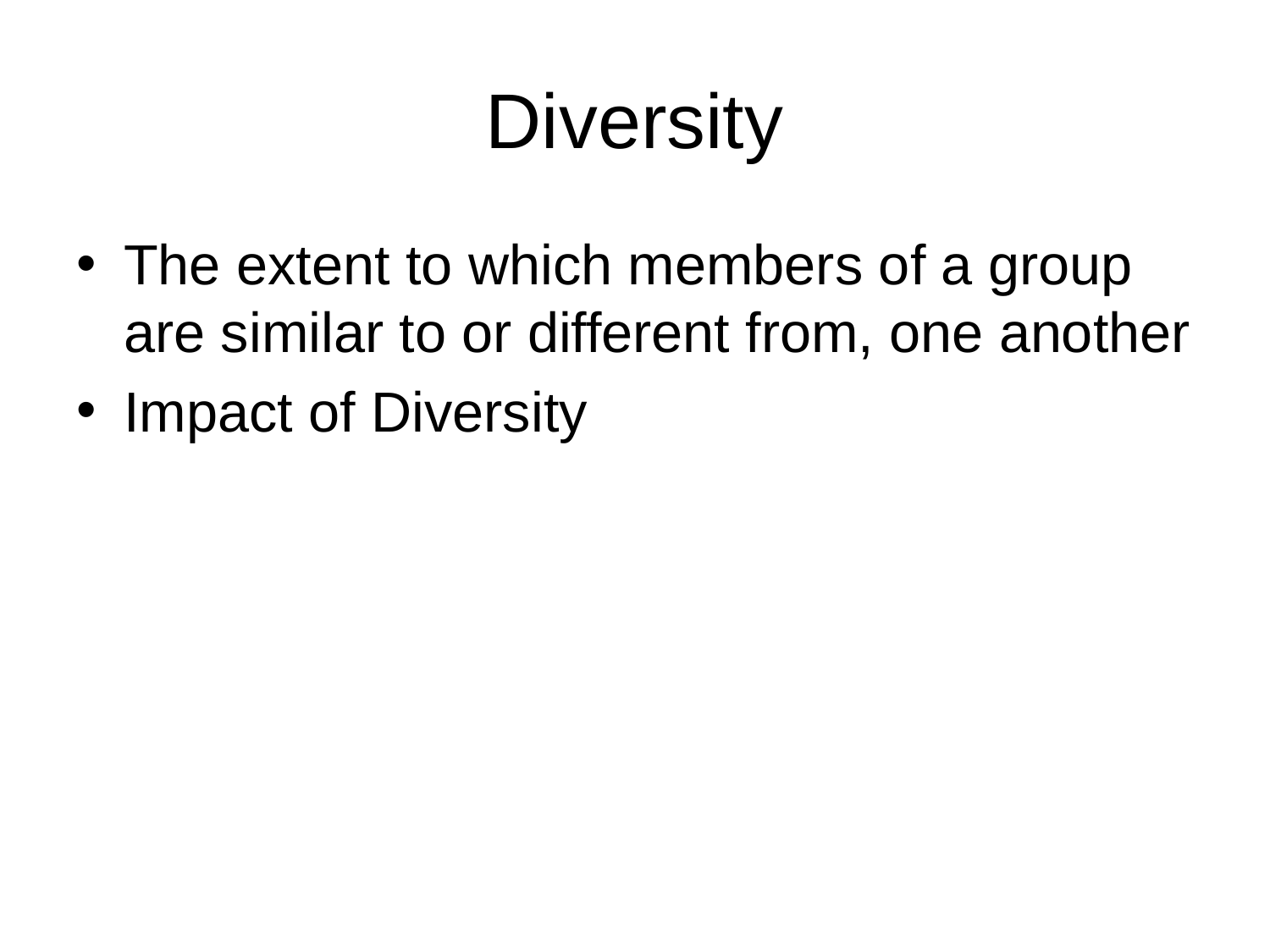

# Diversity
The extent to which members of a group are similar to or different from, one another
Impact of Diversity